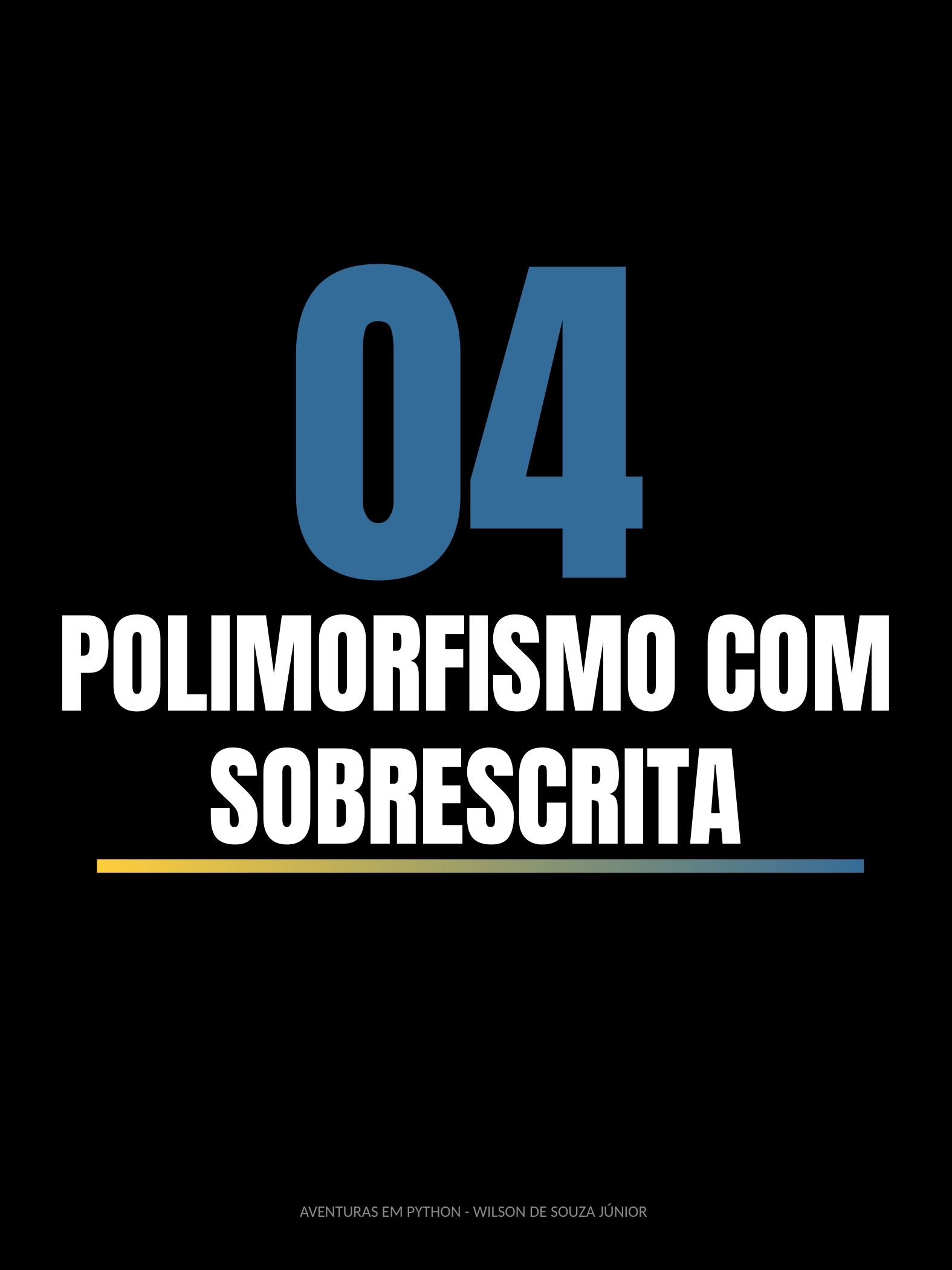

04

POLIMORFISMO COM SOBRESCRITA
AVENTURAS EM PYTHON - WILSON DE SOUZA JÚNIOR
10